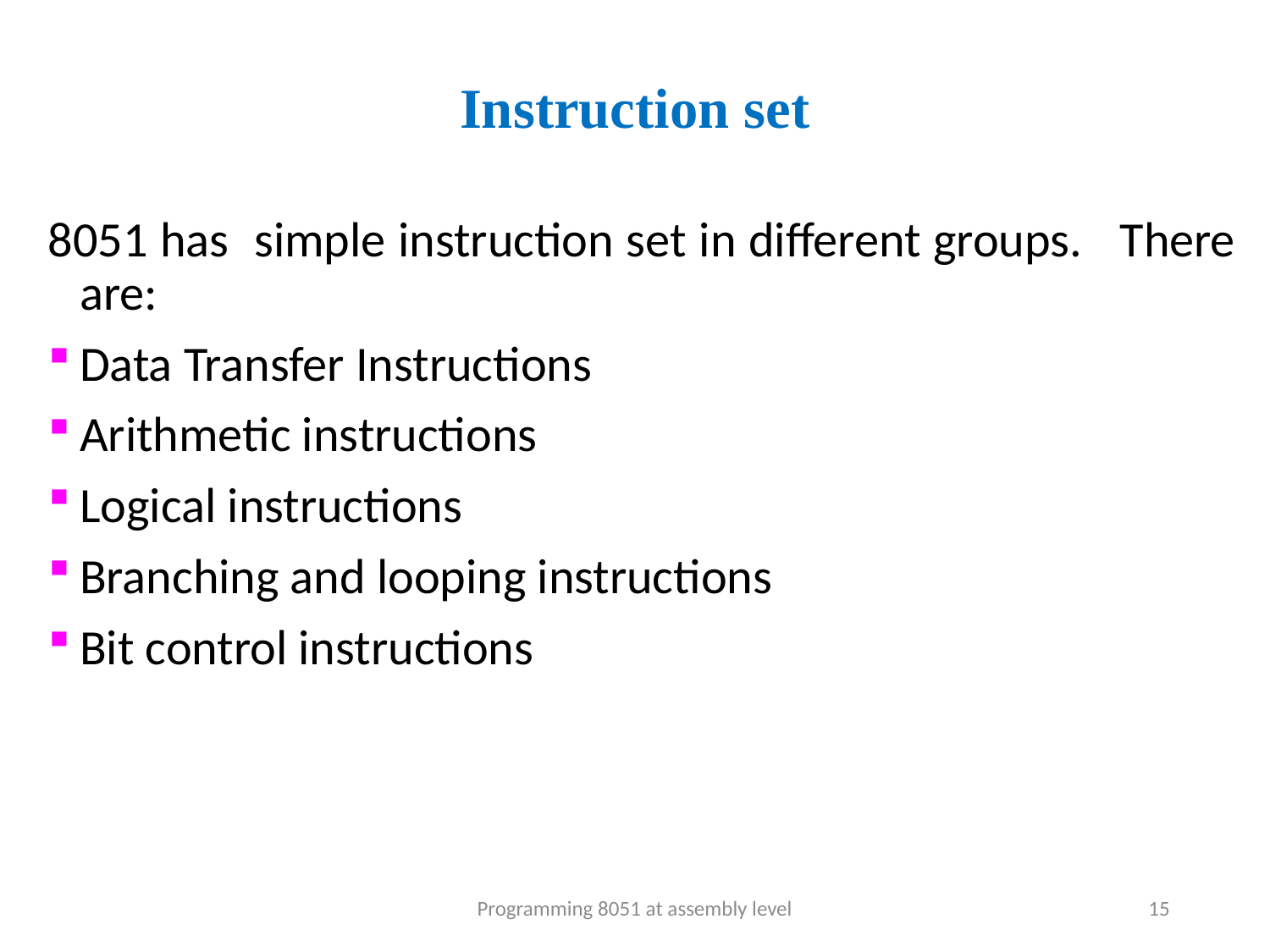

# Instruction set
8051 has  simple instruction set in different groups.   There are:
Data Transfer Instructions
Arithmetic instructions
Logical instructions
Branching and looping instructions
Bit control instructions
Programming 8051 at assembly level
15